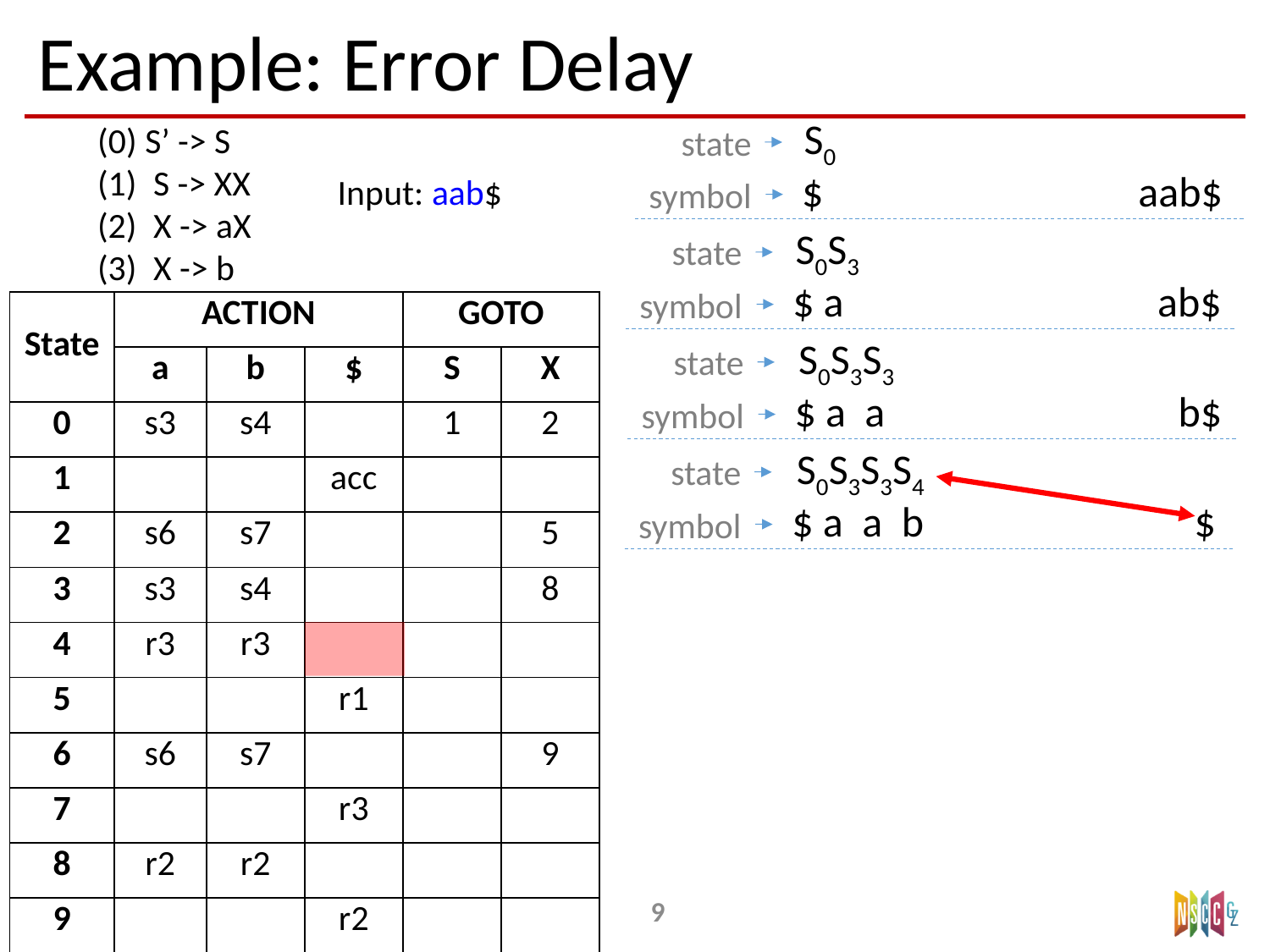

# Example: Error Delay
S0
state
symbol
aab$
$
(0) S’ -> S
 S -> XX
 X -> aX
 X -> b
Input: aab$
S0S3
state
symbol
   ab$
$ a
| State | ACTION |  |  | GOTO |  |
| --- | --- | --- | --- | --- | --- |
|  | a | b | $ | S | X |
| 0 | s3 | s4 |  | 1 | 2 |
| 1 |  |  | acc |  |  |
| 2 | s6 | s7 |  |  | 5 |
| 3 | s3 | s4 |  |  | 8 |
| 4 | r3 | r3 |  |  |  |
| 5 |  |  | r1 |  |  |
| 6 | s6 | s7 |  |  | 9 |
| 7 |  |  | r3 |  |  |
| 8 | r2 | r2 |  |  |  |
| 9 |  |  | r2 |  |  |
S0S3S3
state
symbol
     b$
$ a  a
S0S3S3S4
state
symbol
       $
$ a  a  b

9